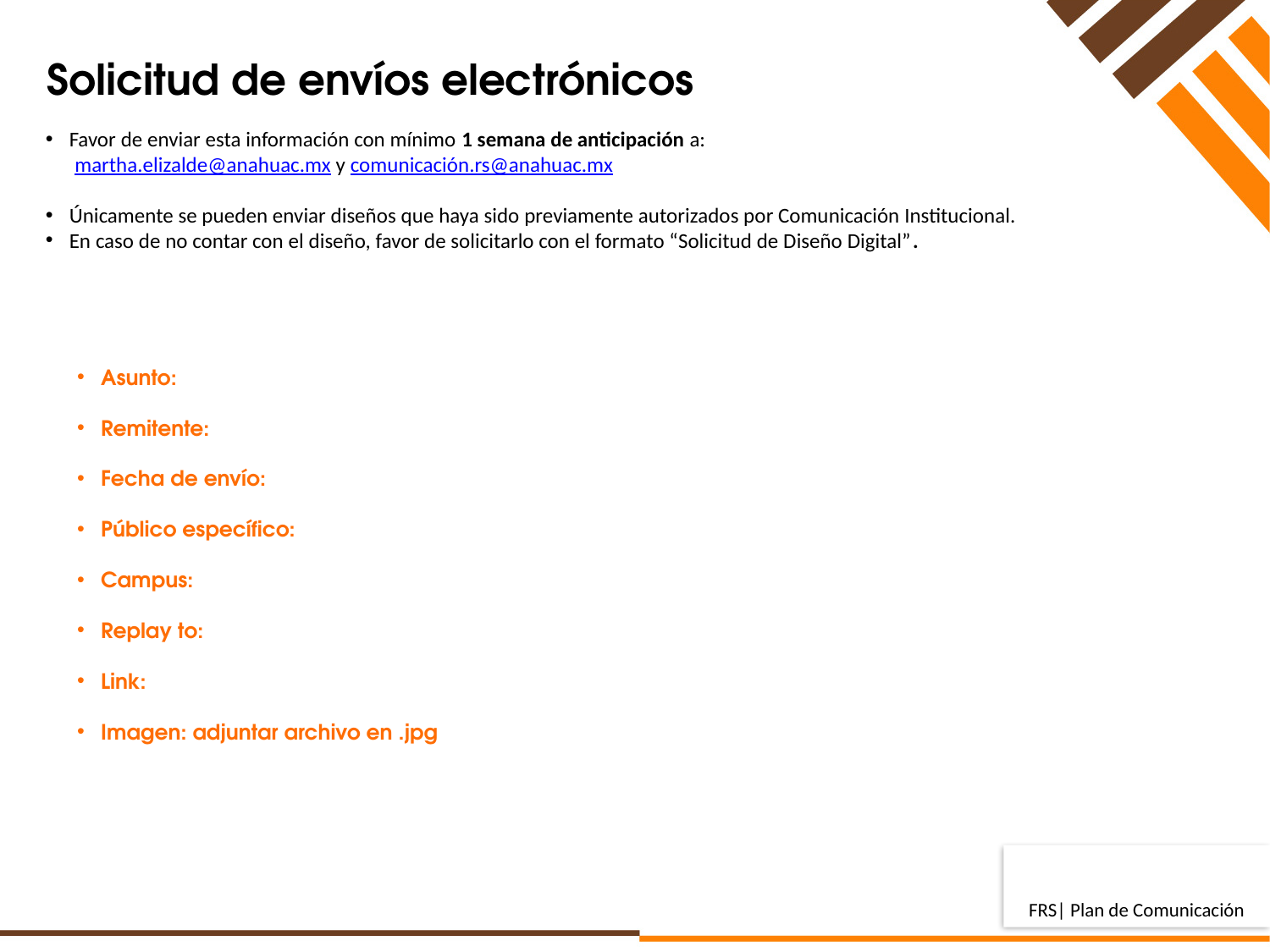

Solicitud de envíos electrónicos
Favor de enviar esta información con mínimo 1 semana de anticipación a:
      martha.elizalde@anahuac.mx y comunicación.rs@anahuac.mx

Únicamente se pueden enviar diseños que haya sido previamente autorizados por Comunicación Institucional.
En caso de no contar con el diseño, favor de solicitarlo con el formato “Solicitud de Diseño Digital”.
Asunto:

Remitente:

Fecha de envío:

Público específico:

Campus:

Replay to:

Link:

Imagen: adjuntar archivo en .jpg

FRS| Plan de Comunicación